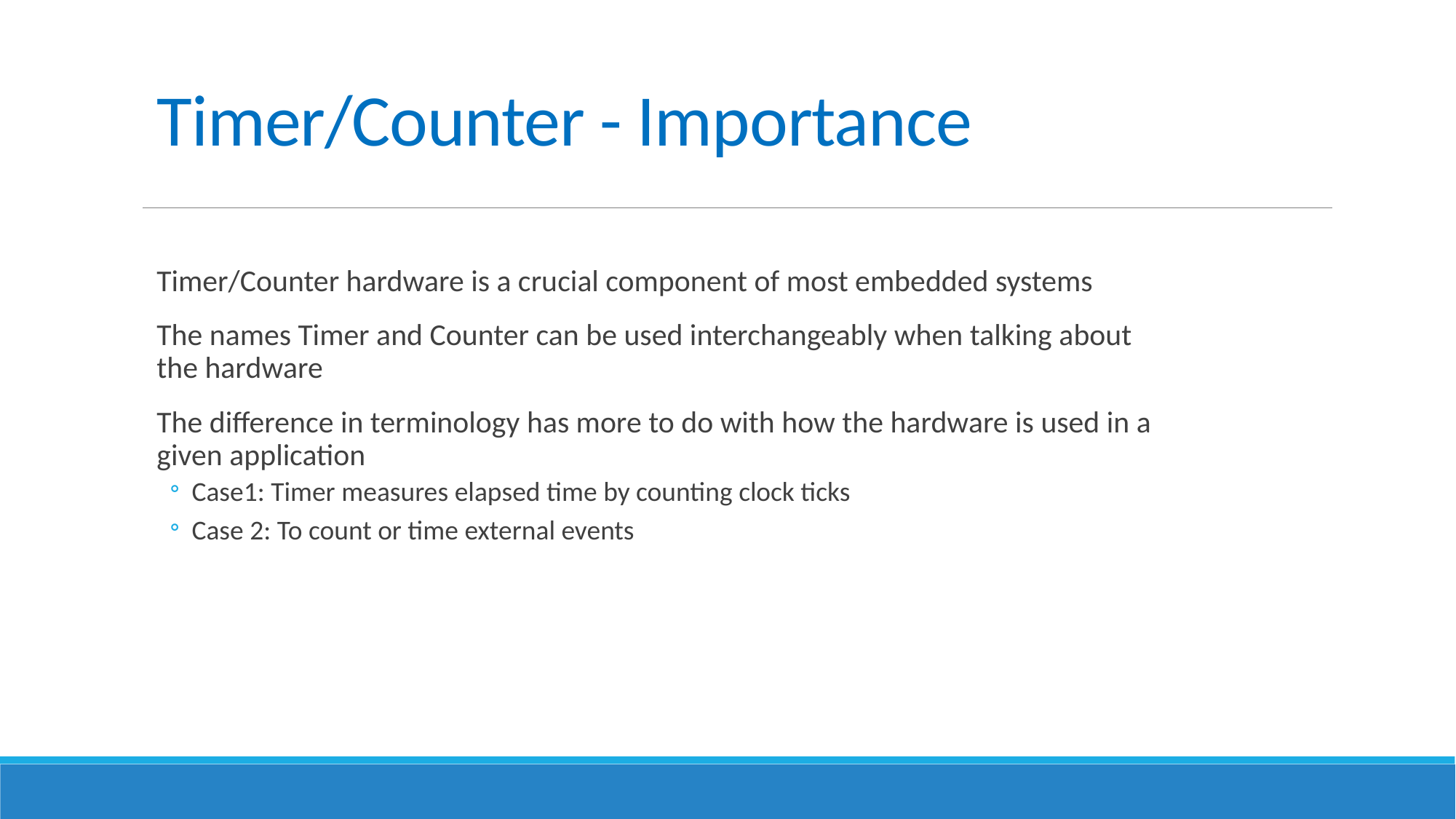

# Timer/Counter - Importance
Timer/Counter hardware is a crucial component of most embedded systems
The names Timer and Counter can be used interchangeably when talking about the hardware
The difference in terminology has more to do with how the hardware is used in a given application
Case1: Timer measures elapsed time by counting clock ticks
Case 2: To count or time external events